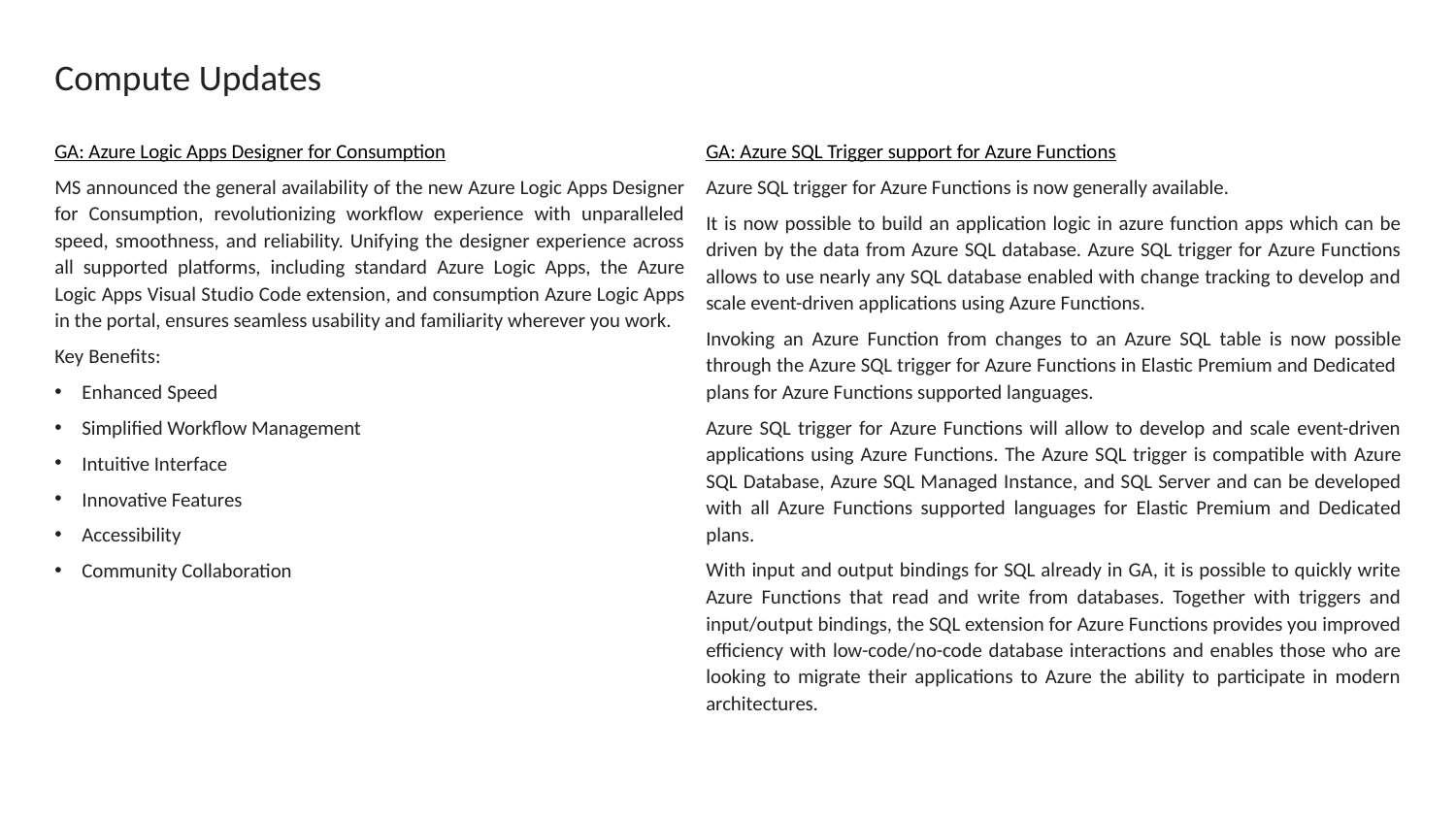

# Compute Updates
GA: Azure Logic Apps Designer for Consumption
MS announced the general availability of the new Azure Logic Apps Designer for Consumption, revolutionizing workflow experience with unparalleled speed, smoothness, and reliability. Unifying the designer experience across all supported platforms, including standard Azure Logic Apps, the Azure Logic Apps Visual Studio Code extension, and consumption Azure Logic Apps in the portal, ensures seamless usability and familiarity wherever you work.
Key Benefits:
Enhanced Speed
Simplified Workflow Management
Intuitive Interface
Innovative Features
Accessibility
Community Collaboration
GA: Azure SQL Trigger support for Azure Functions
Azure SQL trigger for Azure Functions is now generally available.
It is now possible to build an application logic in azure function apps which can be driven by the data from Azure SQL database. Azure SQL trigger for Azure Functions allows to use nearly any SQL database enabled with change tracking to develop and scale event-driven applications using Azure Functions.
Invoking an Azure Function from changes to an Azure SQL table is now possible through the Azure SQL trigger for Azure Functions in Elastic Premium and Dedicated  plans for Azure Functions supported languages.
Azure SQL trigger for Azure Functions will allow to develop and scale event-driven applications using Azure Functions. The Azure SQL trigger is compatible with Azure SQL Database, Azure SQL Managed Instance, and SQL Server and can be developed with all Azure Functions supported languages for Elastic Premium and Dedicated plans.
With input and output bindings for SQL already in GA, it is possible to quickly write Azure Functions that read and write from databases. Together with triggers and input/output bindings, the SQL extension for Azure Functions provides you improved efficiency with low-code/no-code database interactions and enables those who are looking to migrate their applications to Azure the ability to participate in modern architectures.